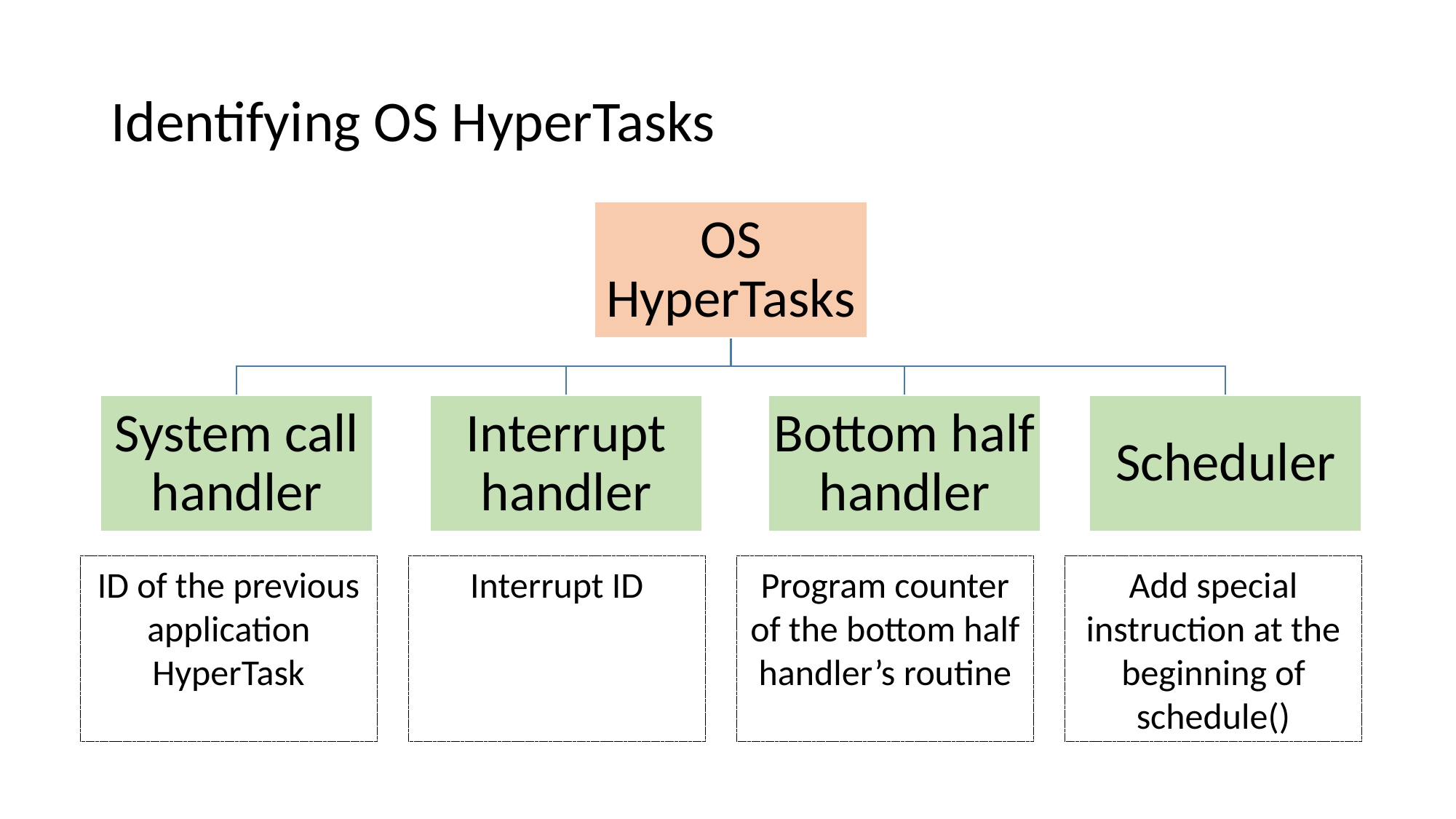

OS HyperTasks
System call handler
Interrupt handler
Bottom half handler
Scheduler
# Identifying OS HyperTasks
Add special instruction at the beginning of schedule()
Program counter of the bottom half handler’s routine

Interrupt ID

ID of the previous application HyperTask